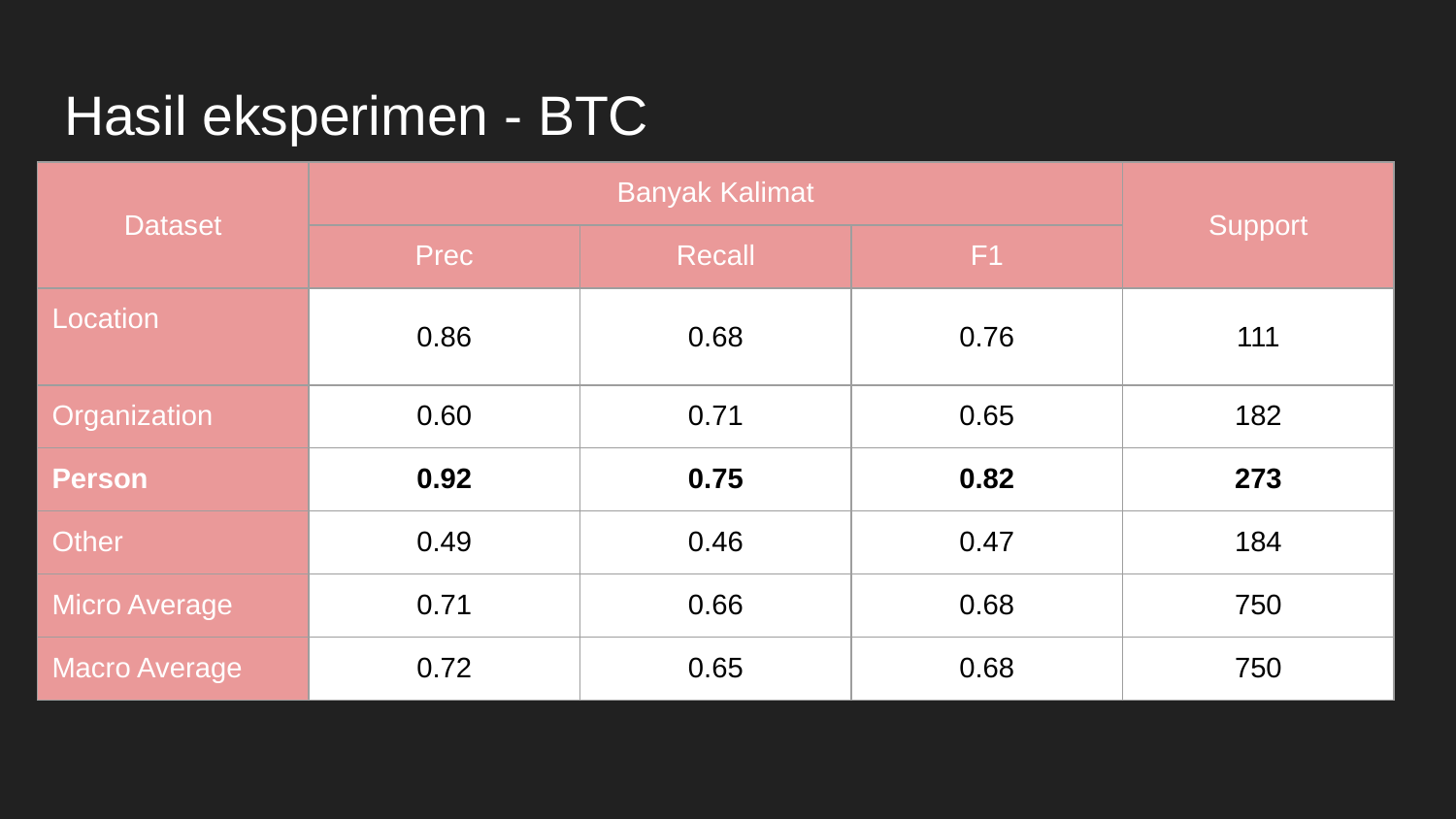

# Hasil eksperimen - BTC
| Dataset | Banyak Kalimat |  |  | Support |
| --- | --- | --- | --- | --- |
|  | Prec | Recall | F1 |  |
| Location | 0.86 | 0.68 | 0.76 | 111 |
| Organization | 0.60 | 0.71 | 0.65 | 182 |
| Person | 0.92 | 0.75 | 0.82 | 273 |
| Other | 0.49 | 0.46 | 0.47 | 184 |
| Micro Average | 0.71 | 0.66 | 0.68 | 750 |
| Macro Average | 0.72 | 0.65 | 0.68 | 750 |